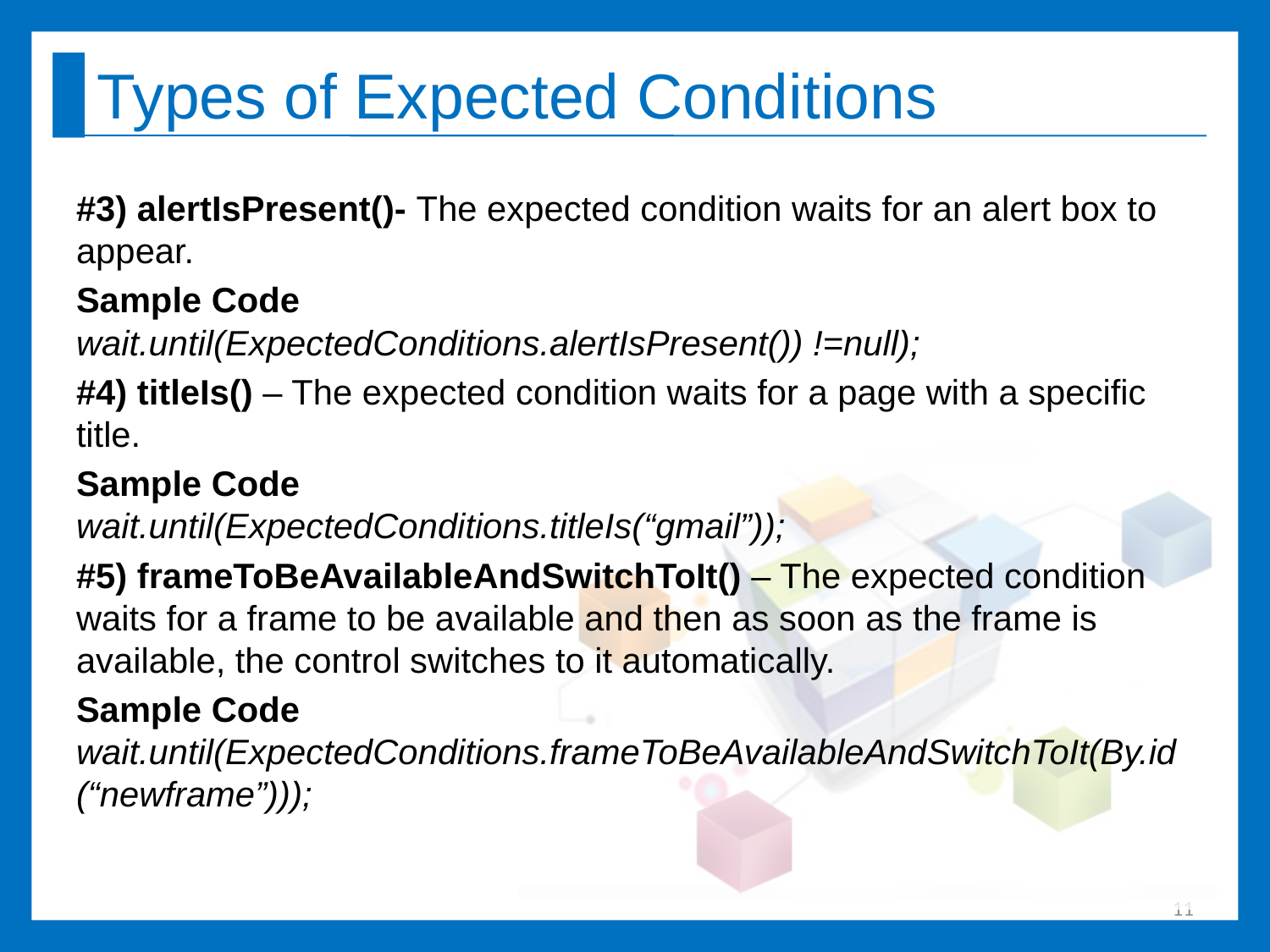

# Types of Expected Conditions
#3) alertIsPresent()- The expected condition waits for an alert box to appear.
Sample Code
wait.until(ExpectedConditions.alertIsPresent()) !=null);
#4) titleIs() – The expected condition waits for a page with a specific title.
Sample Code
wait.until(ExpectedConditions.titleIs(“gmail”));
#5) frameToBeAvailableAndSwitchToIt() – The expected condition waits for a frame to be available and then as soon as the frame is available, the control switches to it automatically.
Sample Code
wait.until(ExpectedConditions.frameToBeAvailableAndSwitchToIt(By.id(“newframe”)));

11